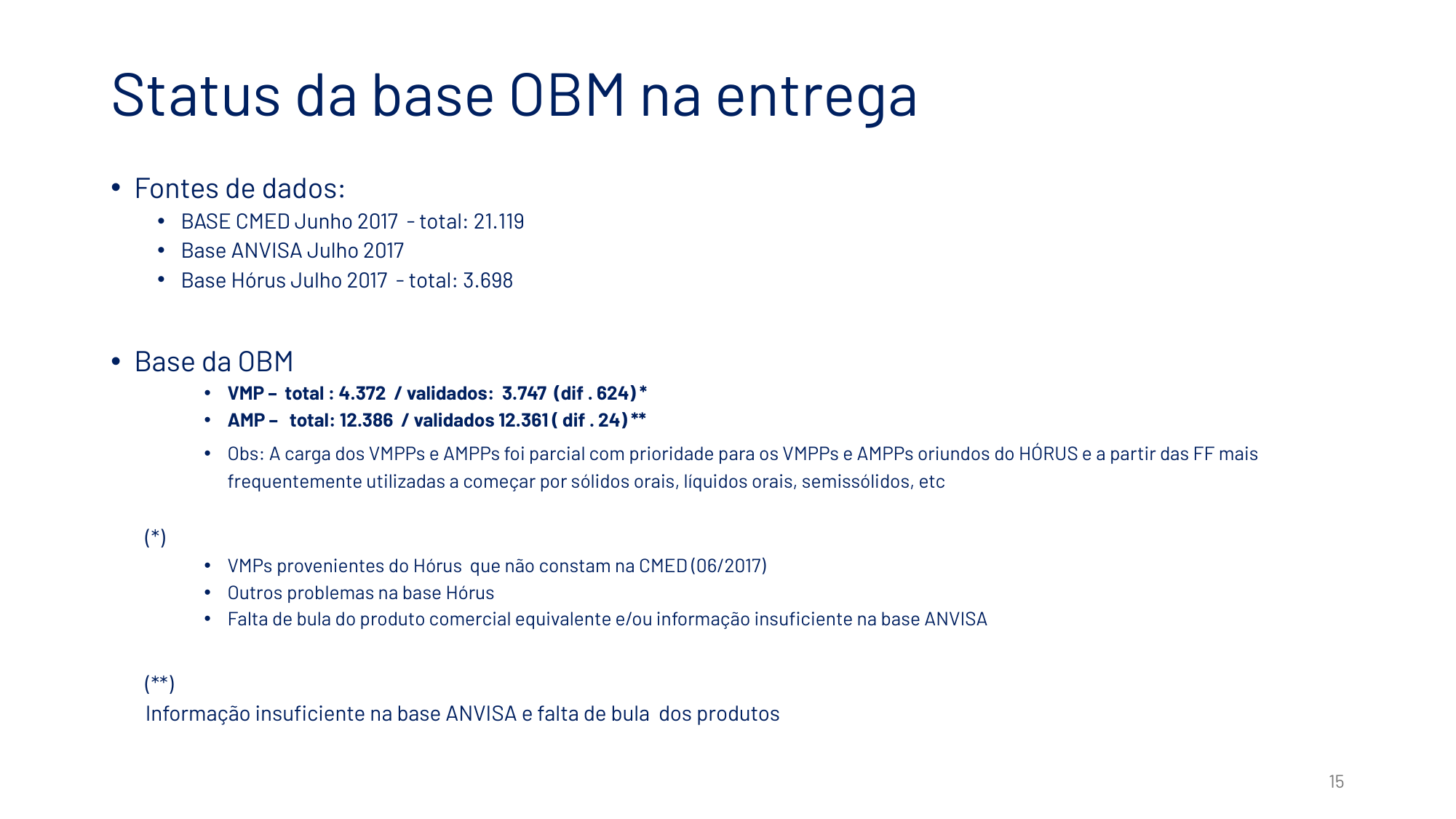

# Status da base OBM na entrega
Fontes de dados:
BASE CMED Junho 2017  - total: 21.119
Base ANVISA Julho 2017
Base Hórus Julho 2017  - total: 3.698

Base da OBM
VMP –  total : 4.372  / validados:  3.747  (dif . 624) *
AMP –   total: 12.386  / validados 12.361 ( dif . 24) **
Obs: A carga dos VMPPs e AMPPs foi parcial com prioridade para os VMPPs e AMPPs oriundos do HÓRUS e a partir das FF mais frequentemente utilizadas a começar por sólidos orais, líquidos orais, semissólidos, etc

(*)
VMPs provenientes do Hórus  que não constam na CMED (06/2017)
Outros problemas na base Hórus
Falta de bula do produto comercial equivalente e/ou informação insuficiente na base ANVISA

(**)
Informação insuficiente na base ANVISA e falta de bula  dos produtos
15